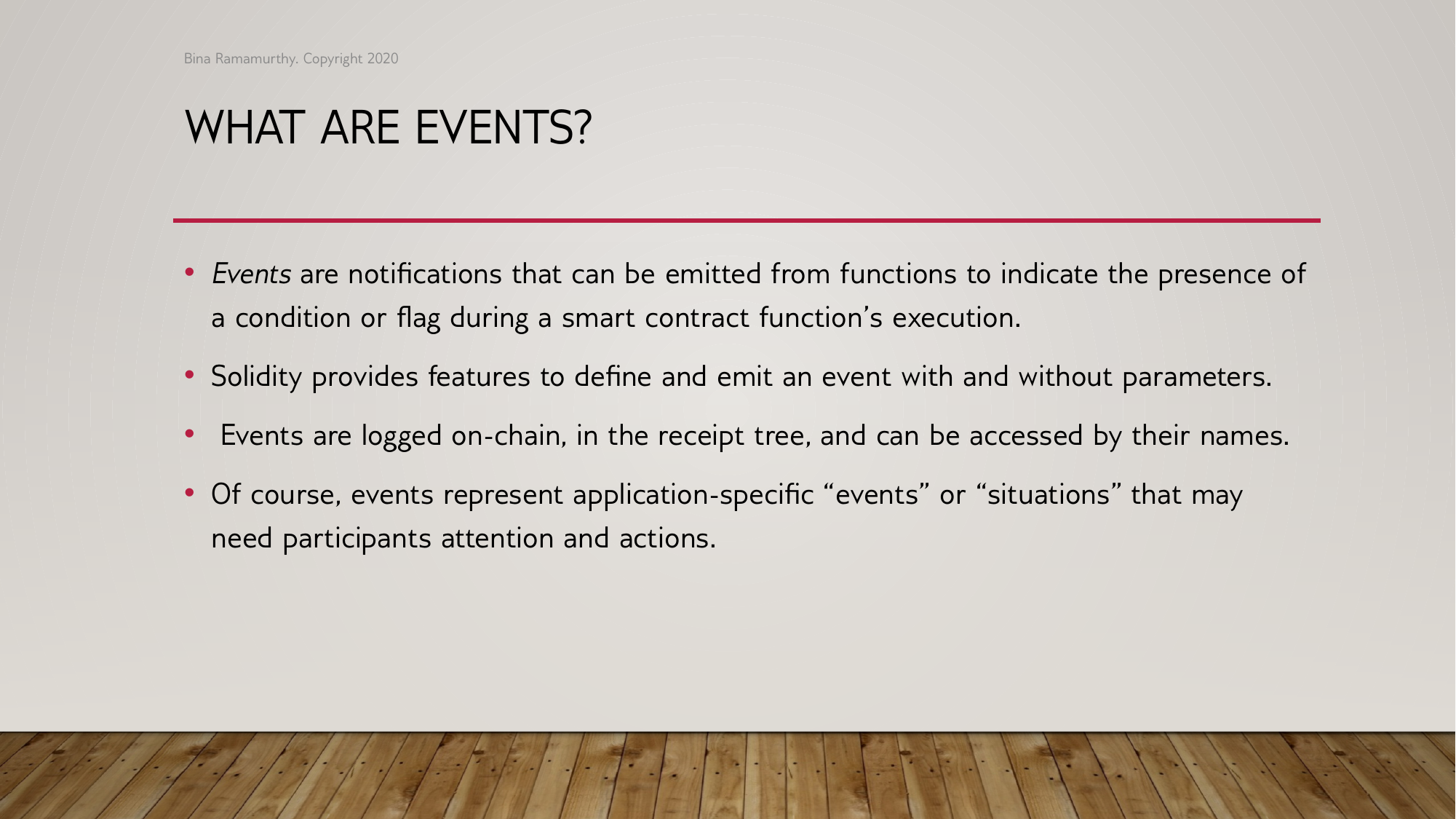

Bina Ramamurthy. Copyright 2020
# What are events?
Events are notifications that can be emitted from functions to indicate the presence of a condition or flag during a smart contract function’s execution.
Solidity provides features to define and emit an event with and without parameters.
 Events are logged on-chain, in the receipt tree, and can be accessed by their names.
Of course, events represent application-specific “events” or “situations” that may need participants attention and actions.